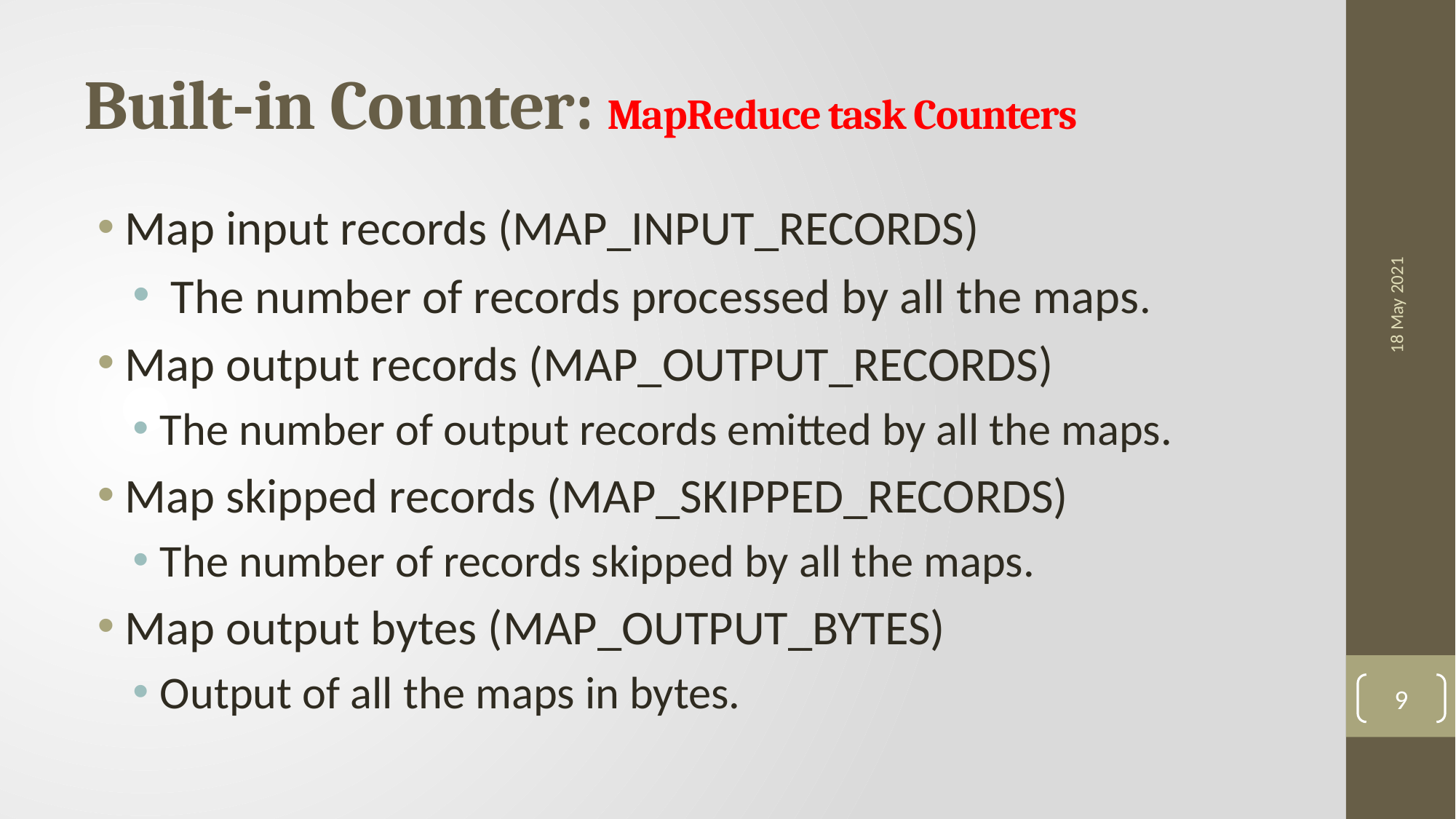

# Built-in Counter: MapReduce task Counters
18 May 2021
Map input records (MAP_INPUT_RECORDS)
 The number of records processed by all the maps.
Map output records (MAP_OUTPUT_RECORDS)
The number of output records emitted by all the maps.
Map skipped records (MAP_SKIPPED_RECORDS)
The number of records skipped by all the maps.
Map output bytes (MAP_OUTPUT_BYTES)
Output of all the maps in bytes.

9